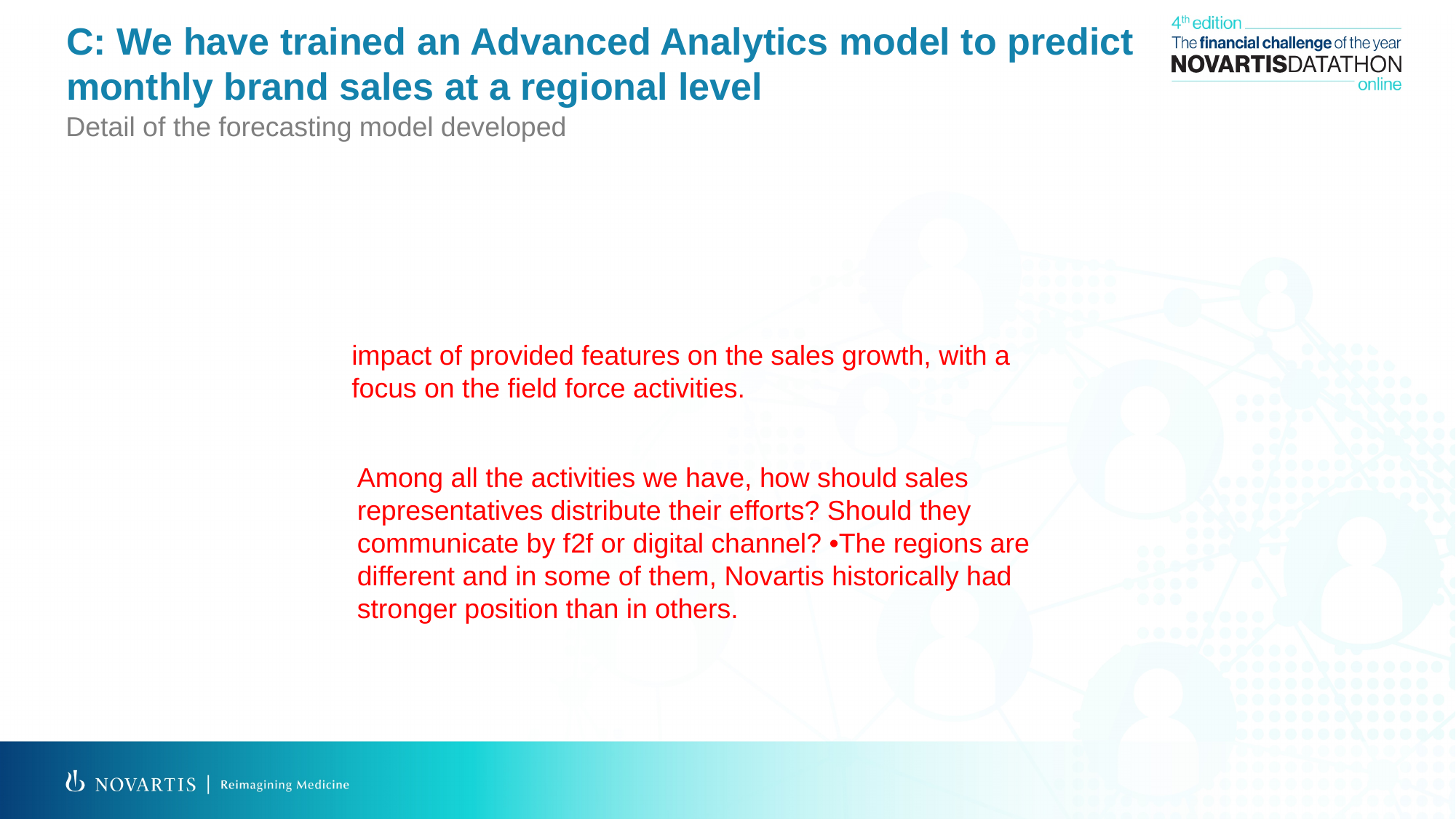

C: We have trained an Advanced Analytics model to predict monthly brand sales at a regional level
Detail of the forecasting model developed
impact of provided features on the sales growth, with a focus on the field force activities.
Among all the activities we have, how should sales representatives distribute their efforts? Should they communicate by f2f or digital channel? •The regions are different and in some of them, Novartis historically had stronger position than in others.